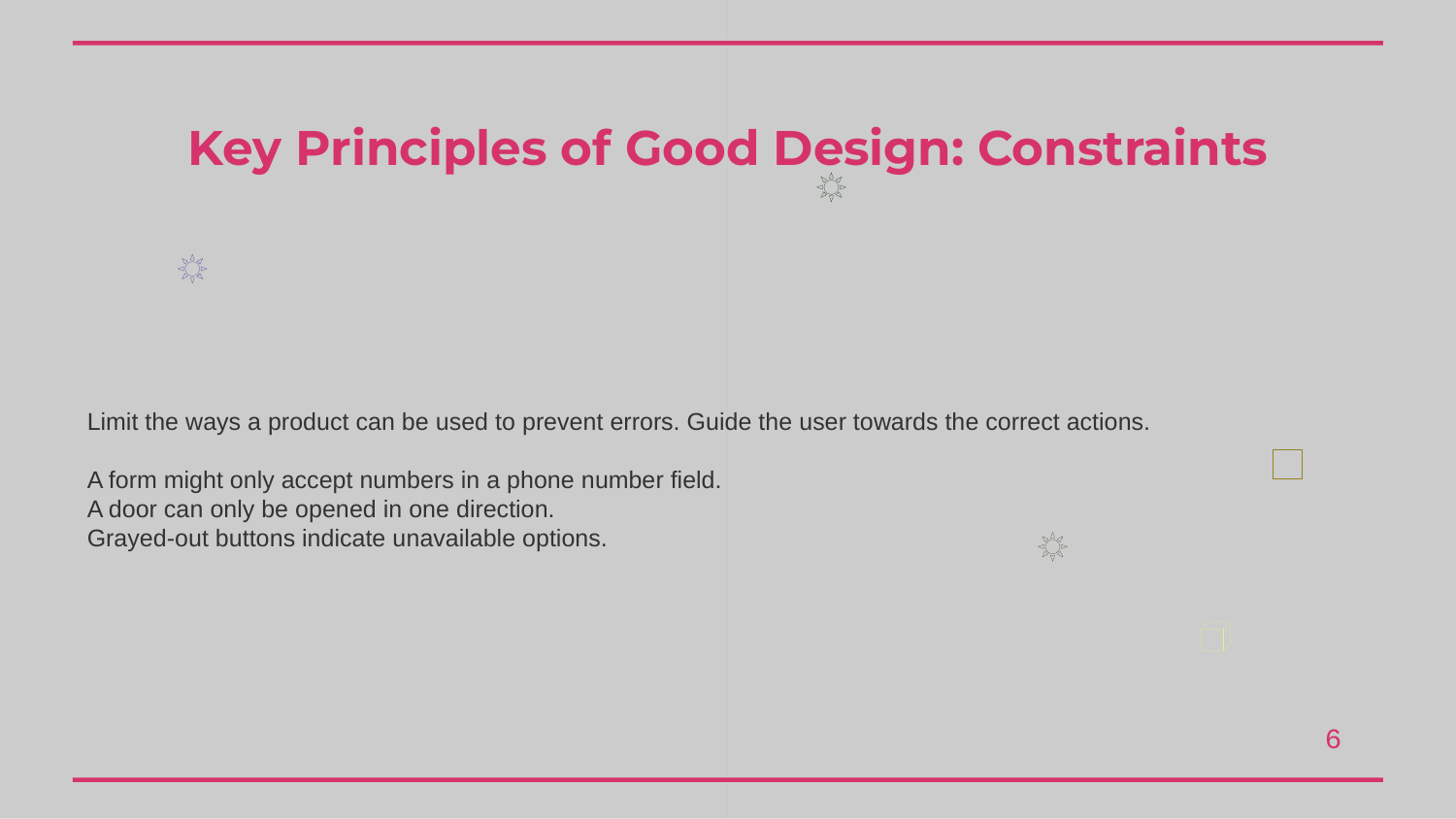

Key Principles of Good Design: Constraints

Limit the ways a product can be used to prevent errors. Guide the user towards the correct actions.

A form might only accept numbers in a phone number field.
A door can only be opened in one direction.
Grayed-out buttons indicate unavailable options.

6